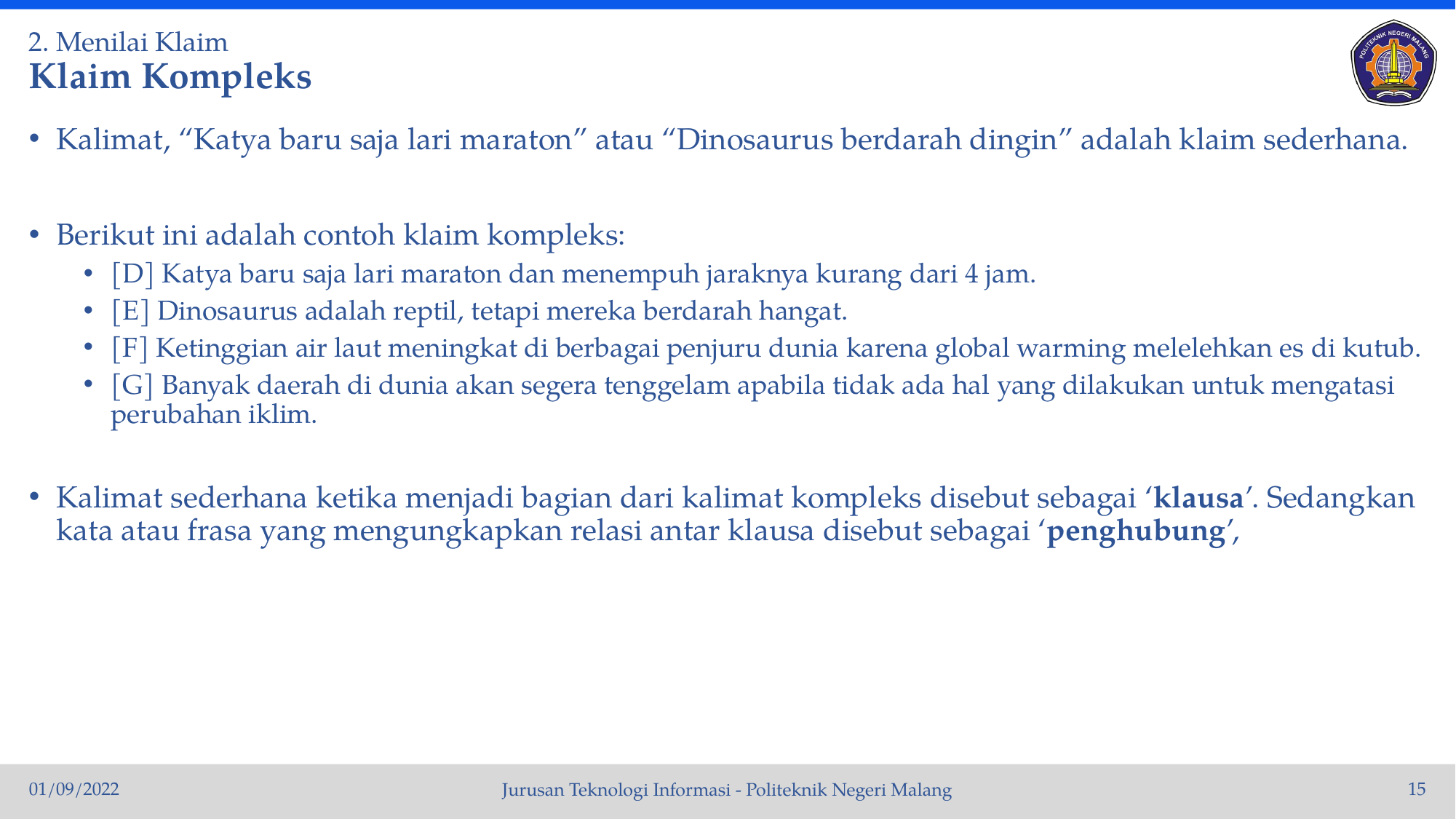

# 2. Menilai Klaim Klaim Kompleks
Kalimat, “Katya baru saja lari maraton” atau “Dinosaurus berdarah dingin” adalah klaim sederhana.

Berikut ini adalah contoh klaim kompleks:
[D] Katya baru saja lari maraton dan menempuh jaraknya kurang dari 4 jam.
[E] Dinosaurus adalah reptil, tetapi mereka berdarah hangat.
[F] Ketinggian air laut meningkat di berbagai penjuru dunia karena global warming melelehkan es di kutub.
[G] Banyak daerah di dunia akan segera tenggelam apabila tidak ada hal yang dilakukan untuk mengatasi perubahan iklim.

Kalimat sederhana ketika menjadi bagian dari kalimat kompleks disebut sebagai ‘klausa’. Sedangkan kata atau frasa yang mengungkapkan relasi antar klausa disebut sebagai ‘penghubung’,

01/09/2022
15
Jurusan Teknologi Informasi - Politeknik Negeri Malang